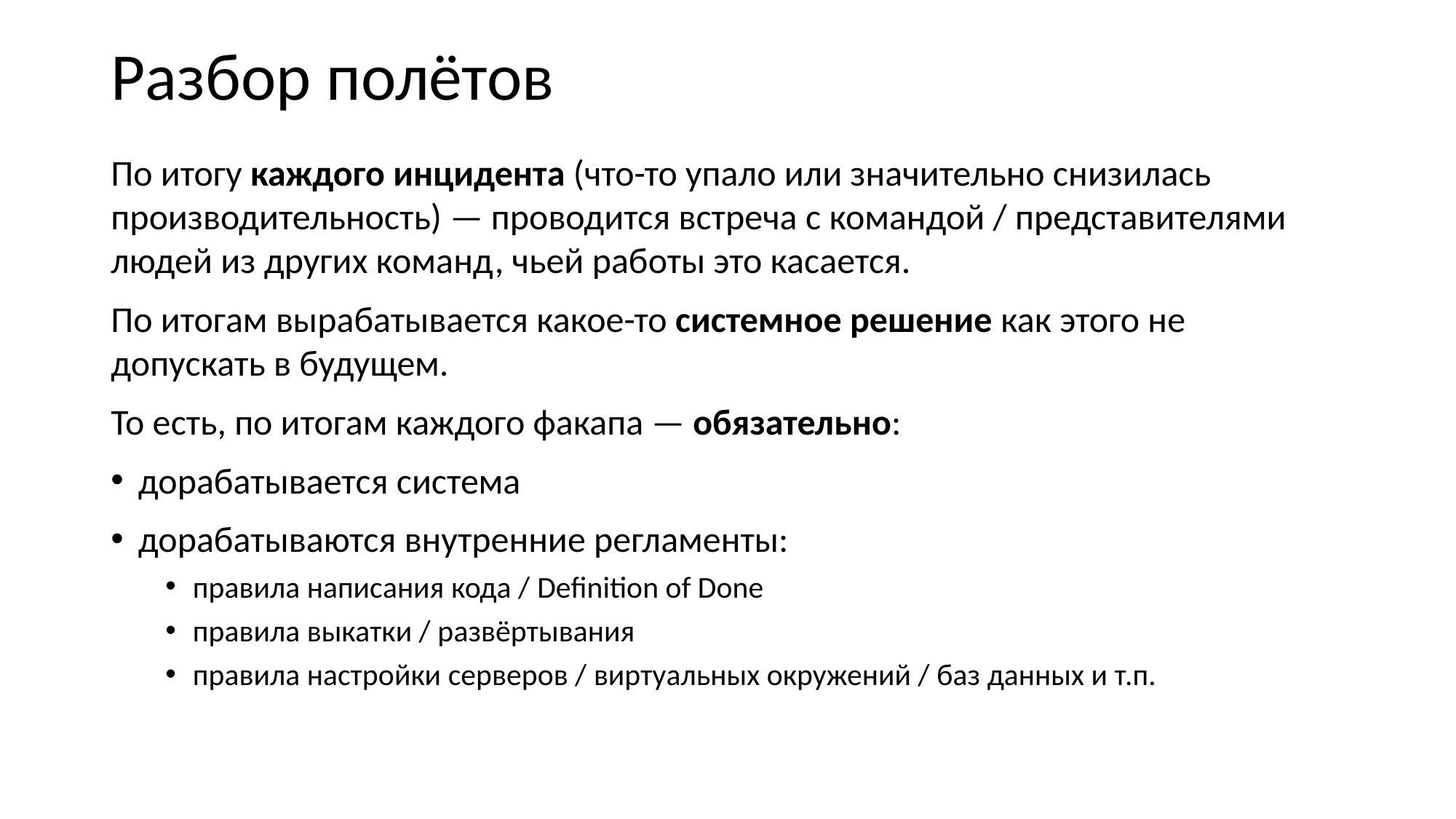

# Разбор полётов
По итогу каждого инцидента (что-то упало или значительно снизилась производительность) — проводится встреча с командой / представителями людей из других команд, чьей работы это касается.
По итогам вырабатывается какое-то системное решение как этого не допускать в будущем.
То есть, по итогам каждого факапа — обязательно:
дорабатывается система
дорабатываются внутренние регламенты:
правила написания кода / Definition of Done
правила выкатки / развёртывания
правила настройки серверов / виртуальных окружений / баз данных и т.п.